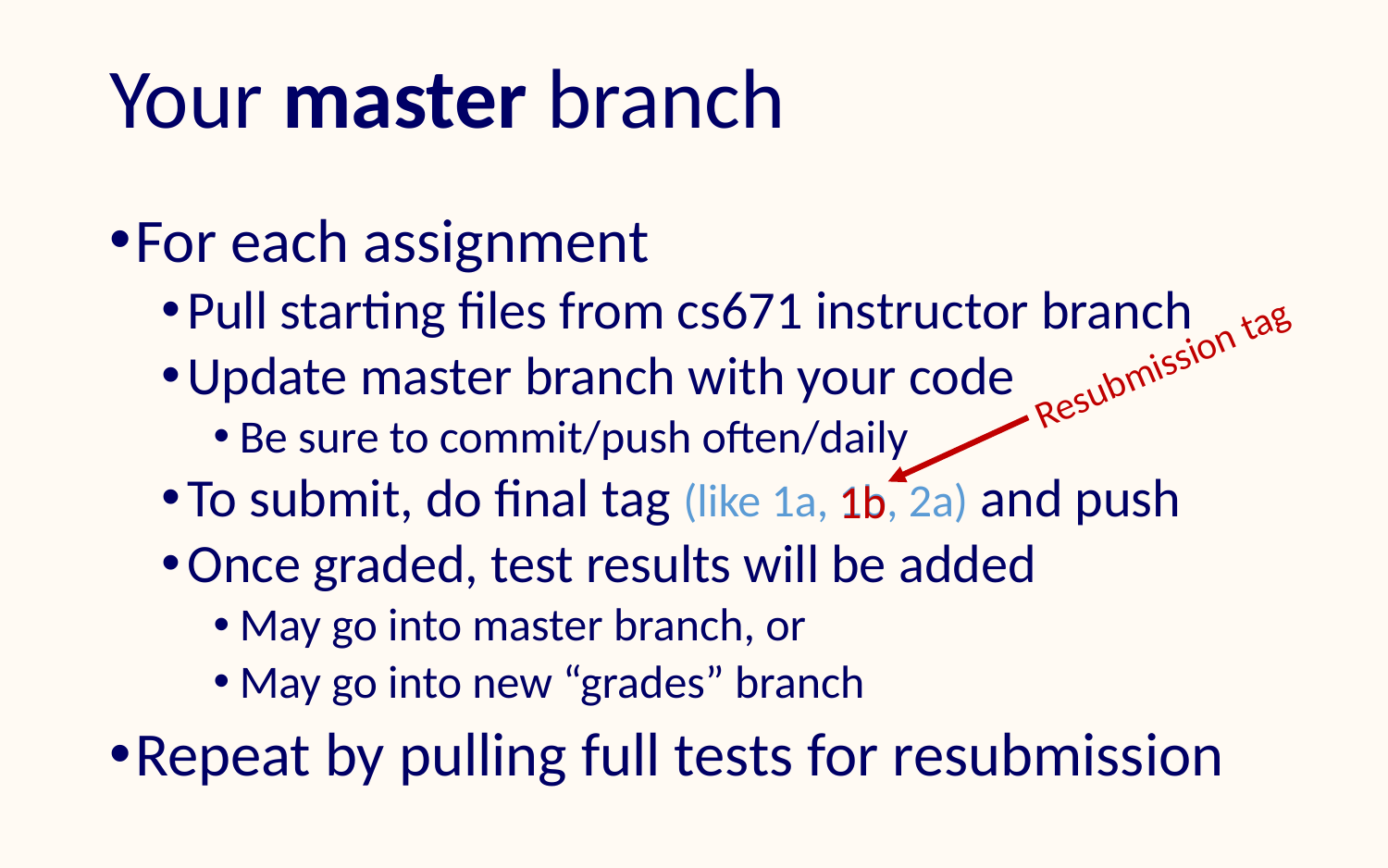

# Your master branch
For each assignment
Pull starting files from cs671 instructor branch
Update master branch with your code
Be sure to commit/push often/daily
To submit, do final tag (like 1a, 1b, 2a) and push
Once graded, test results will be added
May go into master branch, or
May go into new “grades” branch
Repeat by pulling full tests for resubmission
Resubmission tag
1b